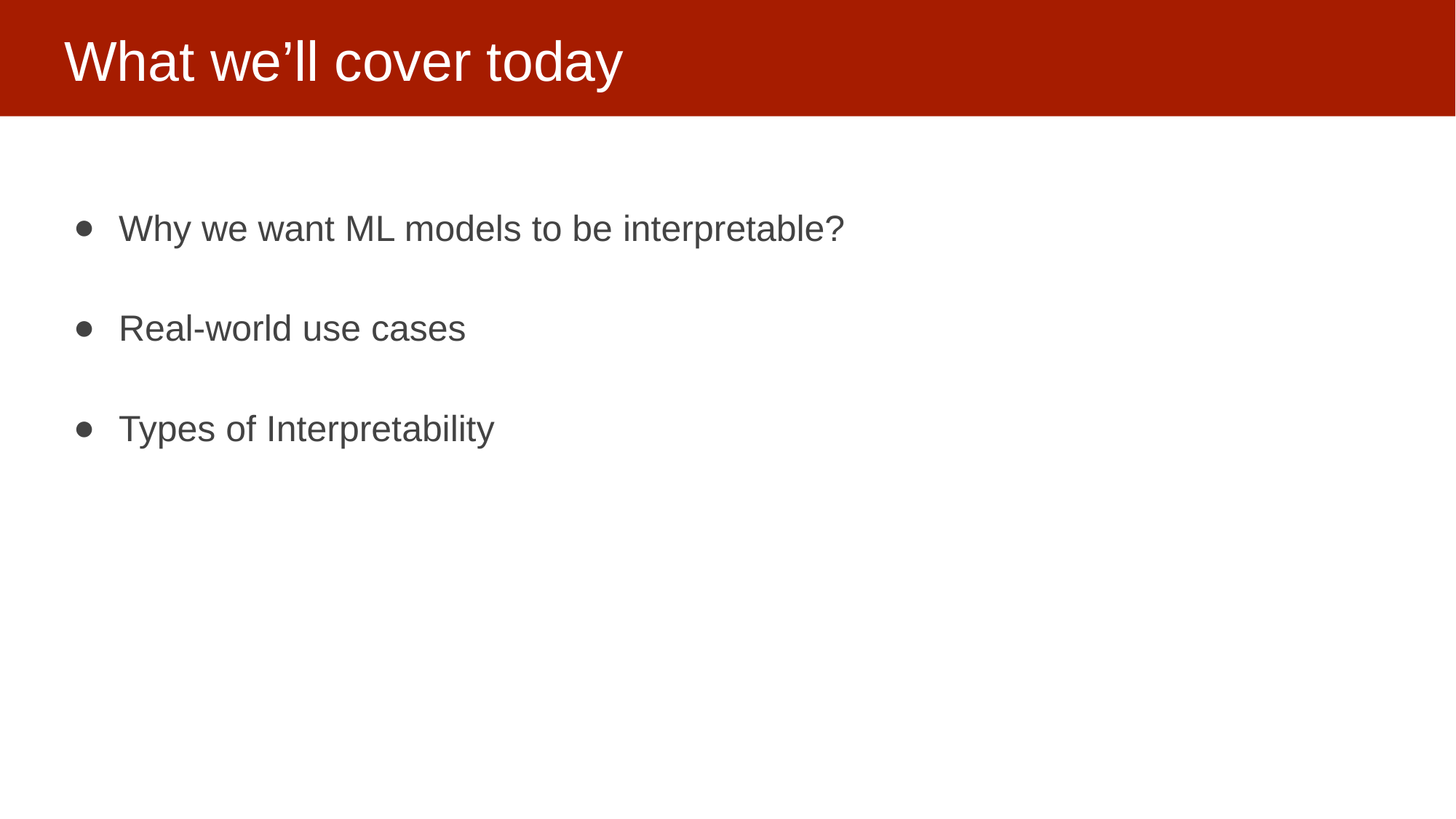

# What we’ll cover today
Why we want ML models to be interpretable?

Real-world use cases

Types of Interpretability